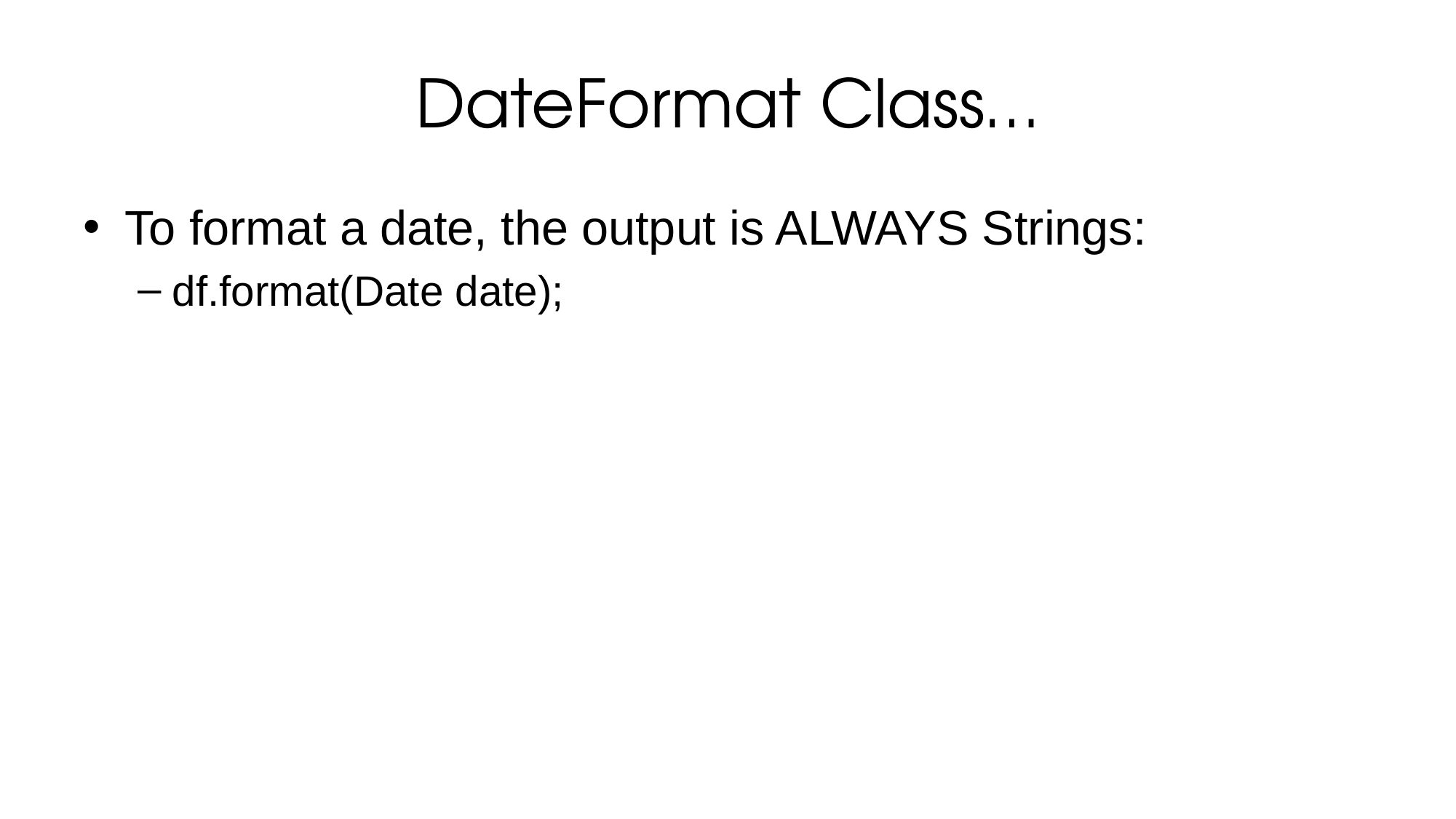

# DateFormat Class…
To format a date, the output is ALWAYS Strings:
df.format(Date date);